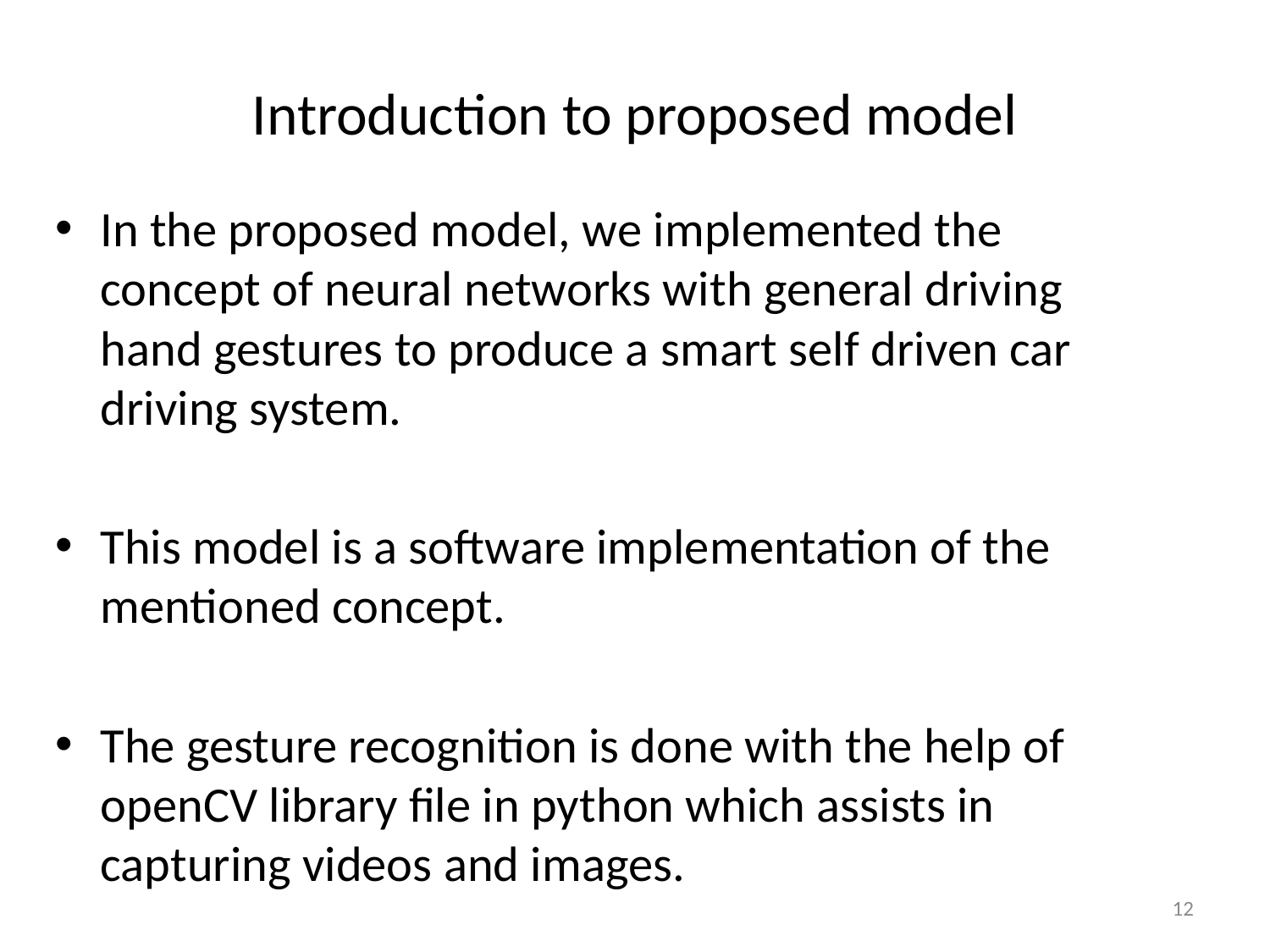

# Introduction to proposed model
In the proposed model, we implemented the concept of neural networks with general driving hand gestures to produce a smart self driven car driving system.

This model is a software implementation of the mentioned concept.

The gesture recognition is done with the help of openCV library file in python which assists in capturing videos and images.

12